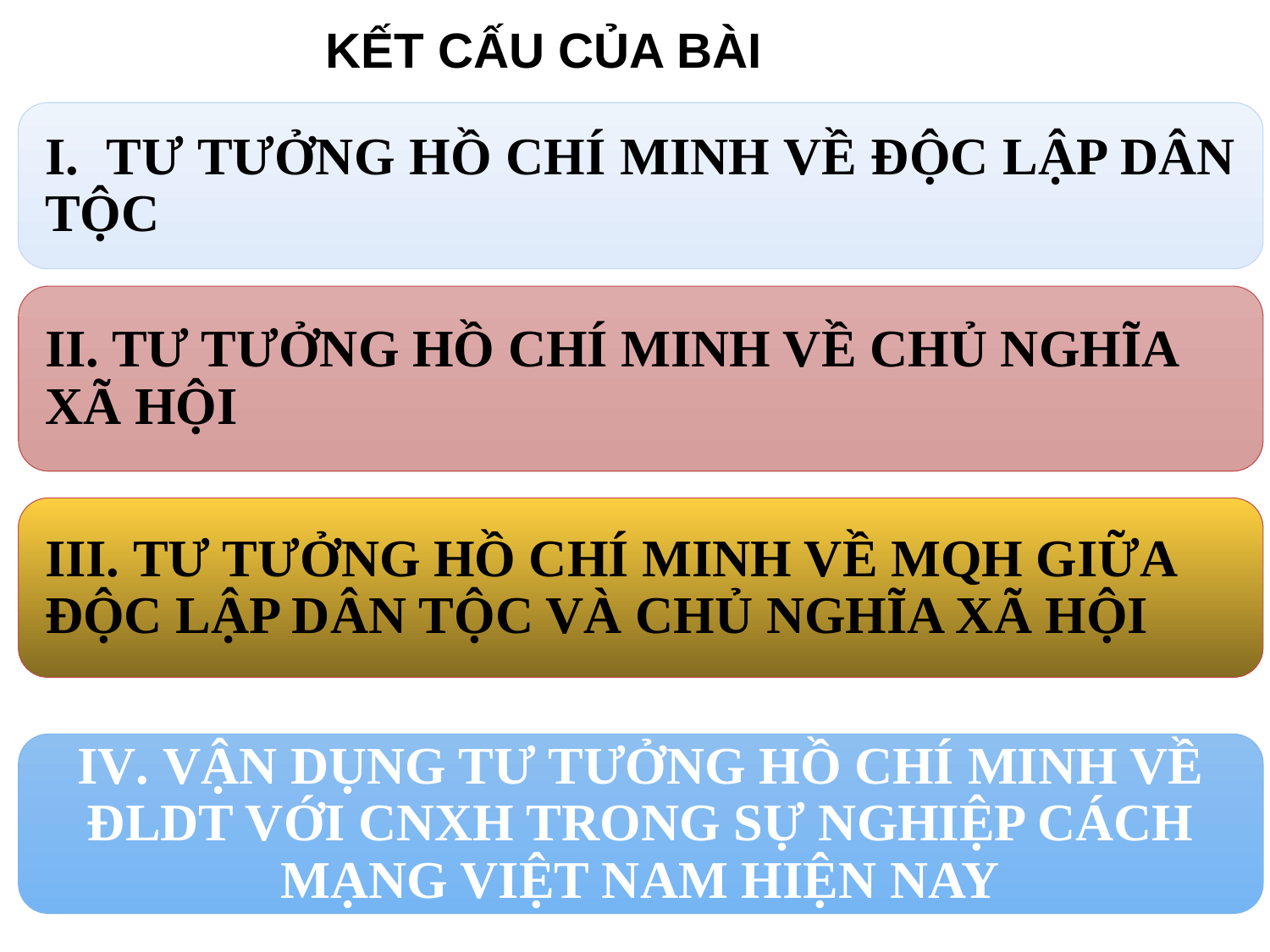

KẾT CẤU CỦA BÀI
I.  TƯ TƯỞNG HỒ CHÍ MINH VỀ ĐỘC LẬP DÂN TỘC
II. TƯ TƯỞNG HỒ CHÍ MINH VỀ CHỦ NGHĨA XÃ HỘI
III. TƯ TƯỞNG HỒ CHÍ MINH VỀ MQH GIỮA ĐỘC LẬP DÂN TỘC VÀ CHỦ NGHĨA XÃ HỘI
IV. VẬN DỤNG TƯ TƯỞNG HỒ CHÍ MINH VỀ ĐLDT VỚI CNXH TRONG SỰ NGHIỆP CÁCH MẠNG VIỆT NAM HIỆN NAY
3